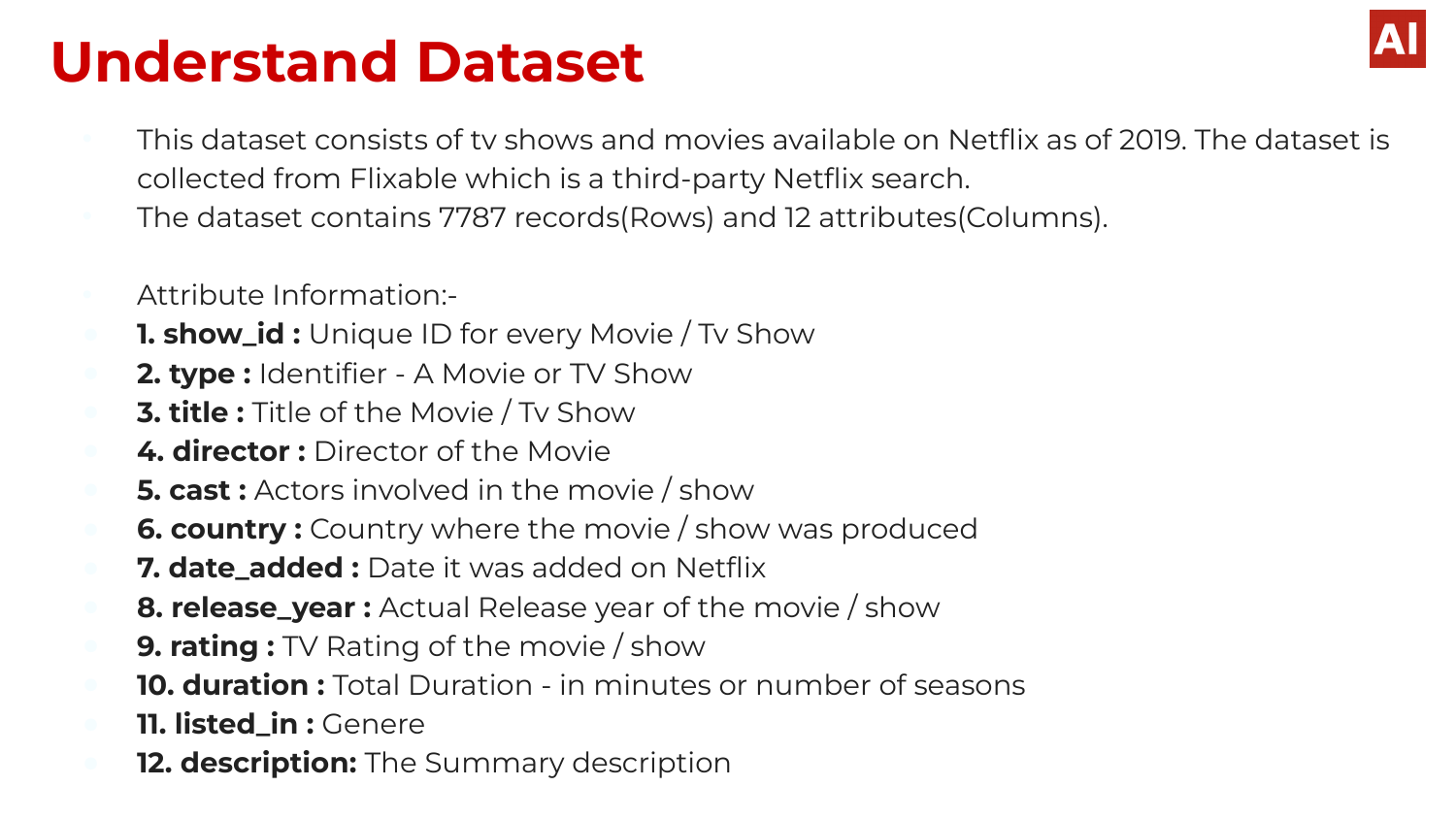

# Understand Dataset
This dataset consists of tv shows and movies available on Netflix as of 2019. The dataset is collected from Flixable which is a third-party Netflix search.
The dataset contains 7787 records(Rows) and 12 attributes(Columns).

Attribute Information:-
1. show_id : Unique ID for every Movie / Tv Show
2. type : Identifier - A Movie or TV Show
3. title : Title of the Movie / Tv Show
4. director : Director of the Movie
5. cast : Actors involved in the movie / show
6. country : Country where the movie / show was produced
7. date_added : Date it was added on Netflix
8. release_year : Actual Release year of the movie / show
9. rating : TV Rating of the movie / show
10. duration : Total Duration - in minutes or number of seasons
11. listed_in : Genere
12. description: The Summary description